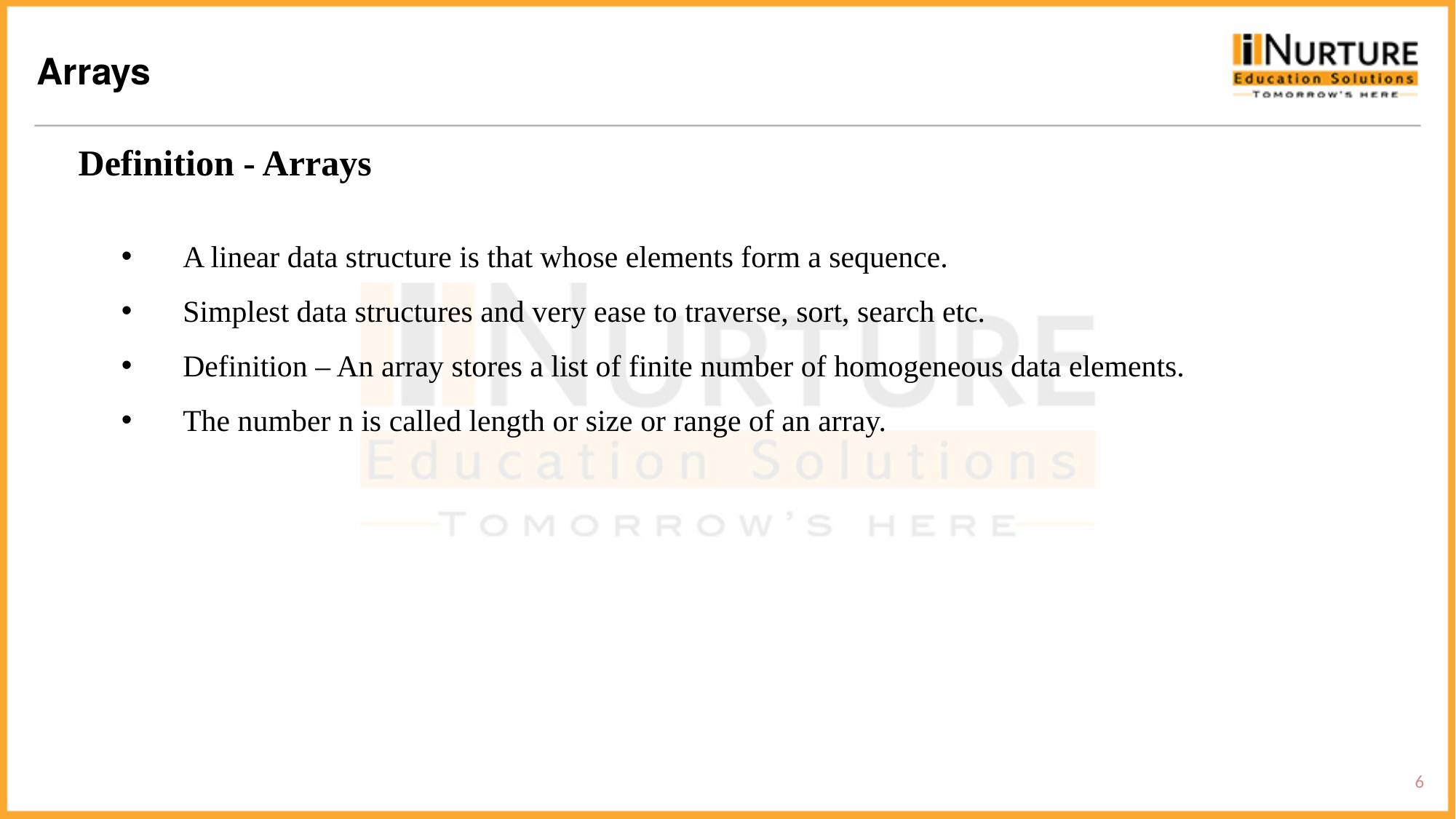

Arrays
Definition - Arrays
A linear data structure is that whose elements form a sequence.
Simplest data structures and very ease to traverse, sort, search etc.
Definition – An array stores a list of finite number of homogeneous data elements.
The number n is called length or size or range of an array.
6